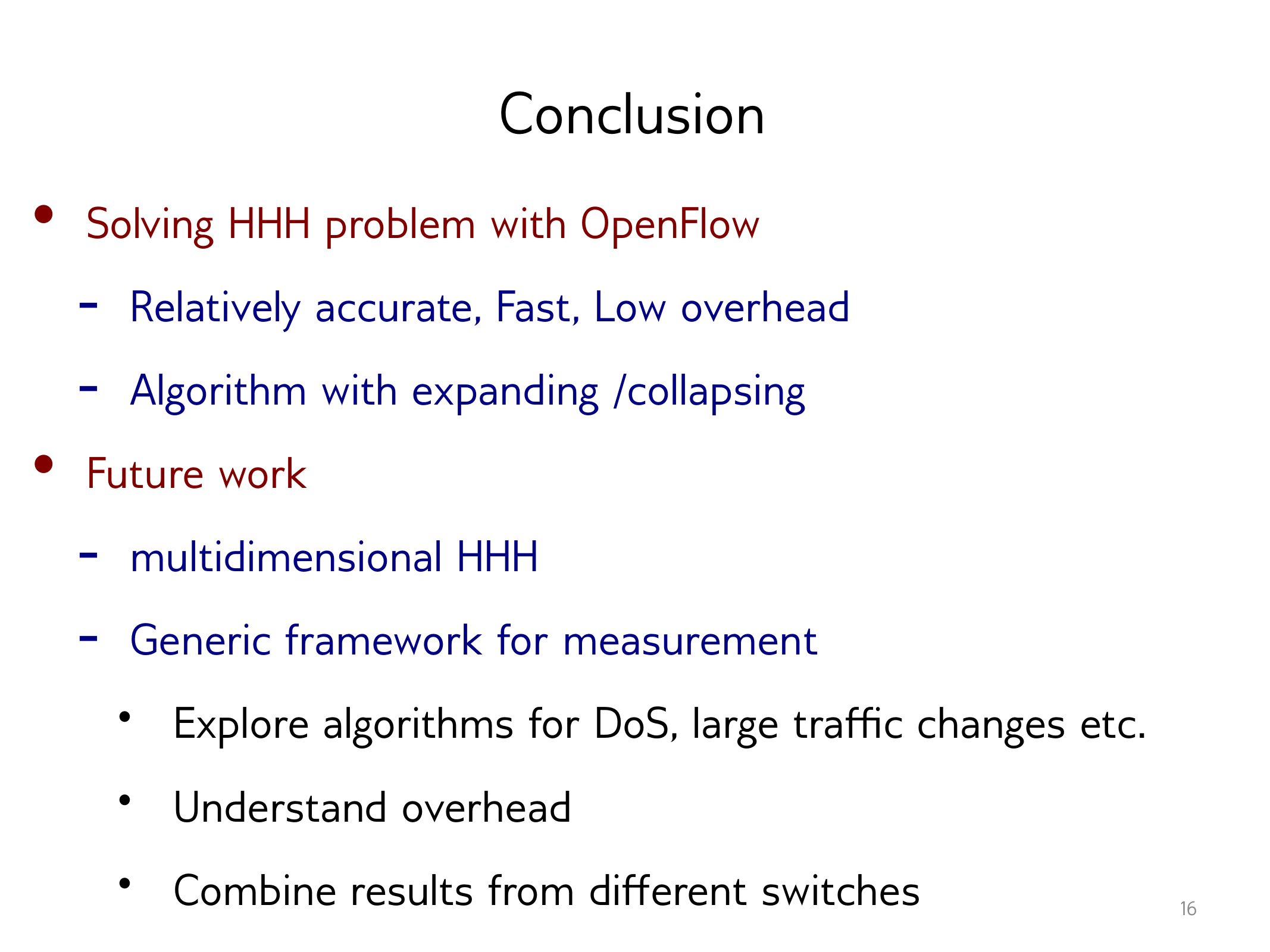

# Conclusion
Solving HHH problem with OpenFlow
Relatively accurate, Fast, Low overhead
Algorithm with expanding /collapsing
Future work
multidimensional HHH
Generic framework for measurement
Explore algorithms for DoS, large traffic changes etc.
Understand overhead
Combine results from different switches

16